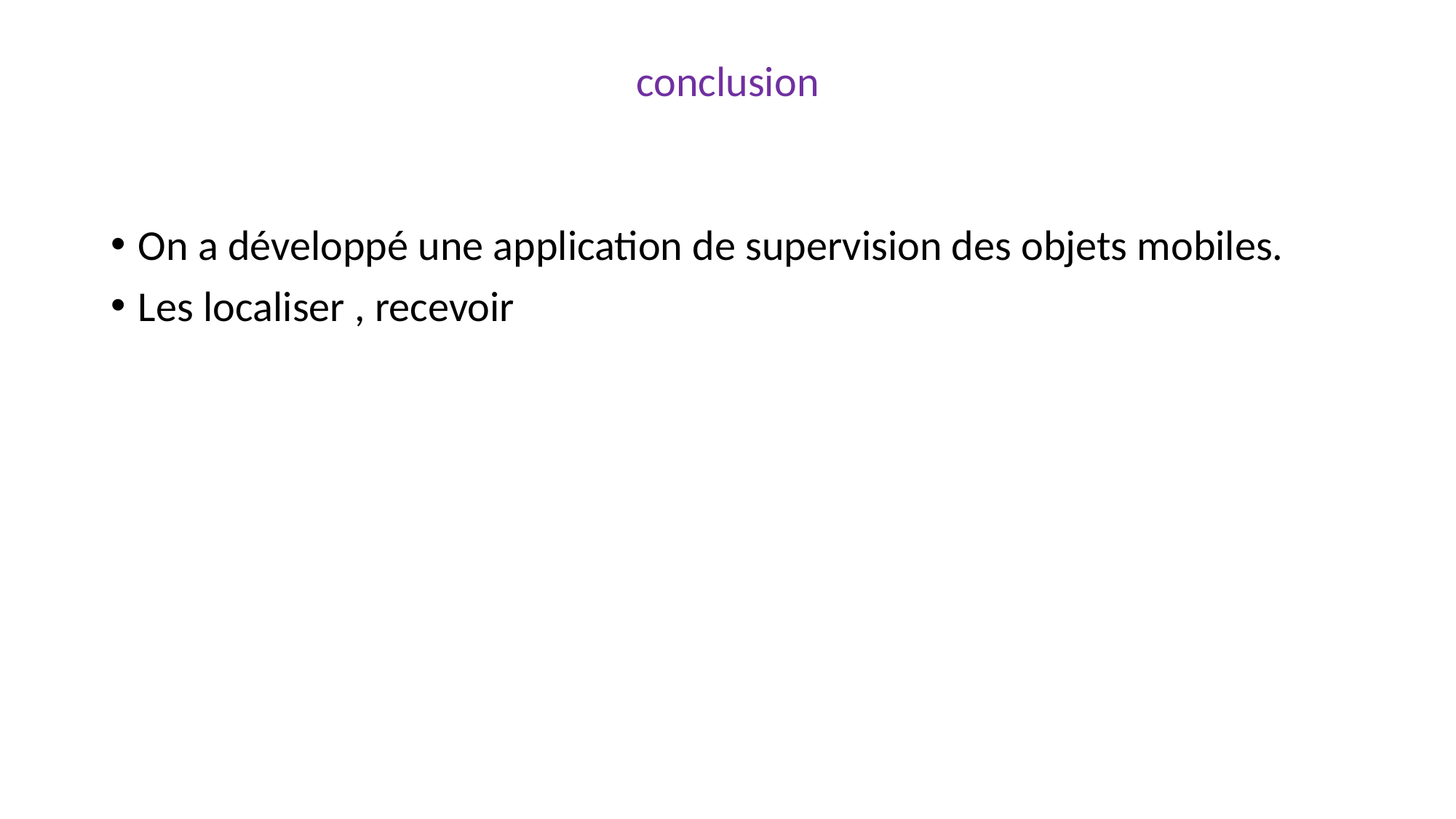

# conclusion
On a développé une application de supervision des objets mobiles.
Les localiser , recevoir